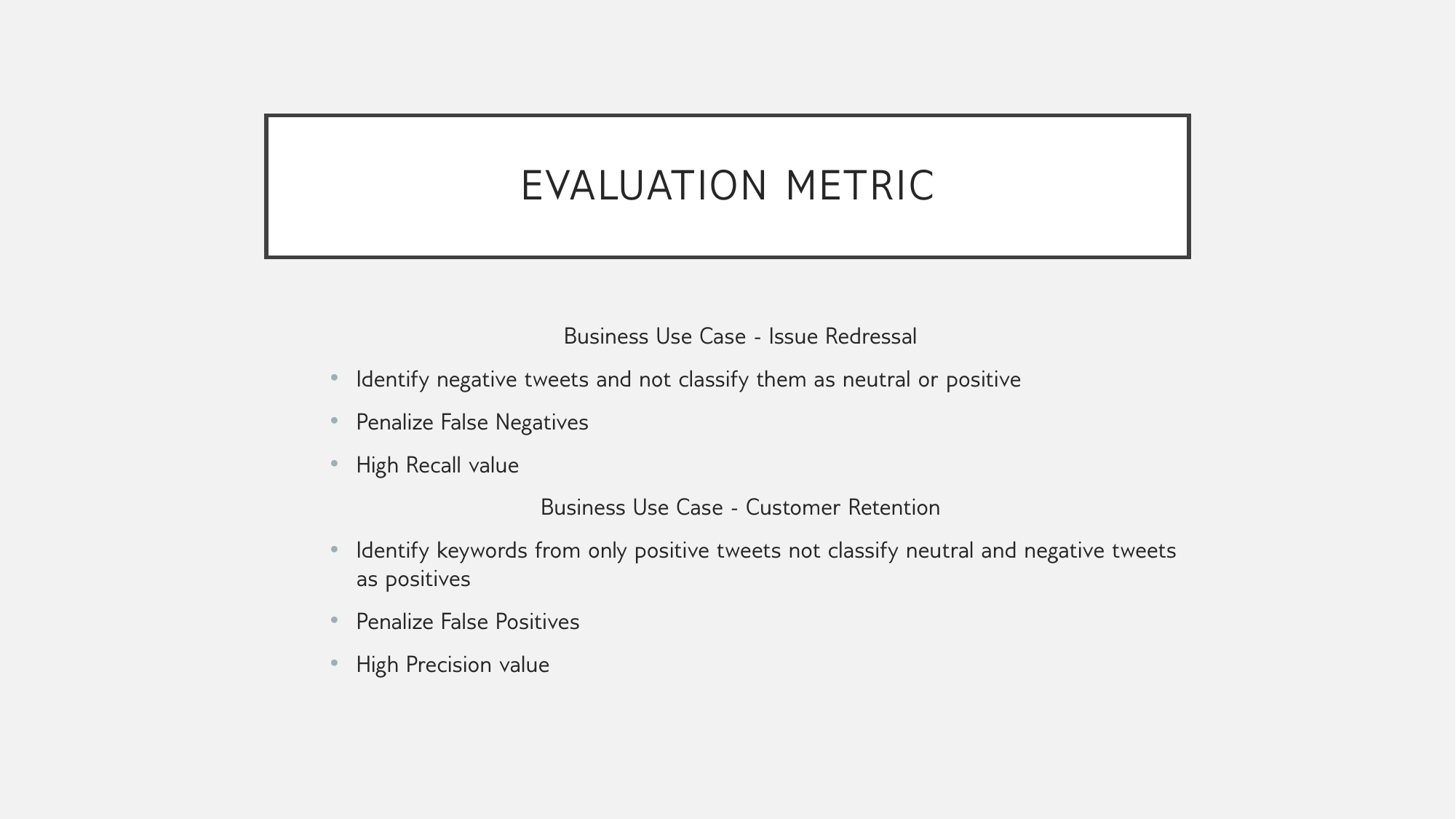

# Evaluation metric
Business Use Case - Issue Redressal
Identify negative tweets and not classify them as neutral or positive
Penalize False Negatives
High Recall value
Business Use Case - Customer Retention
Identify keywords from only positive tweets not classify neutral and negative tweets as positives
Penalize False Positives
High Precision value